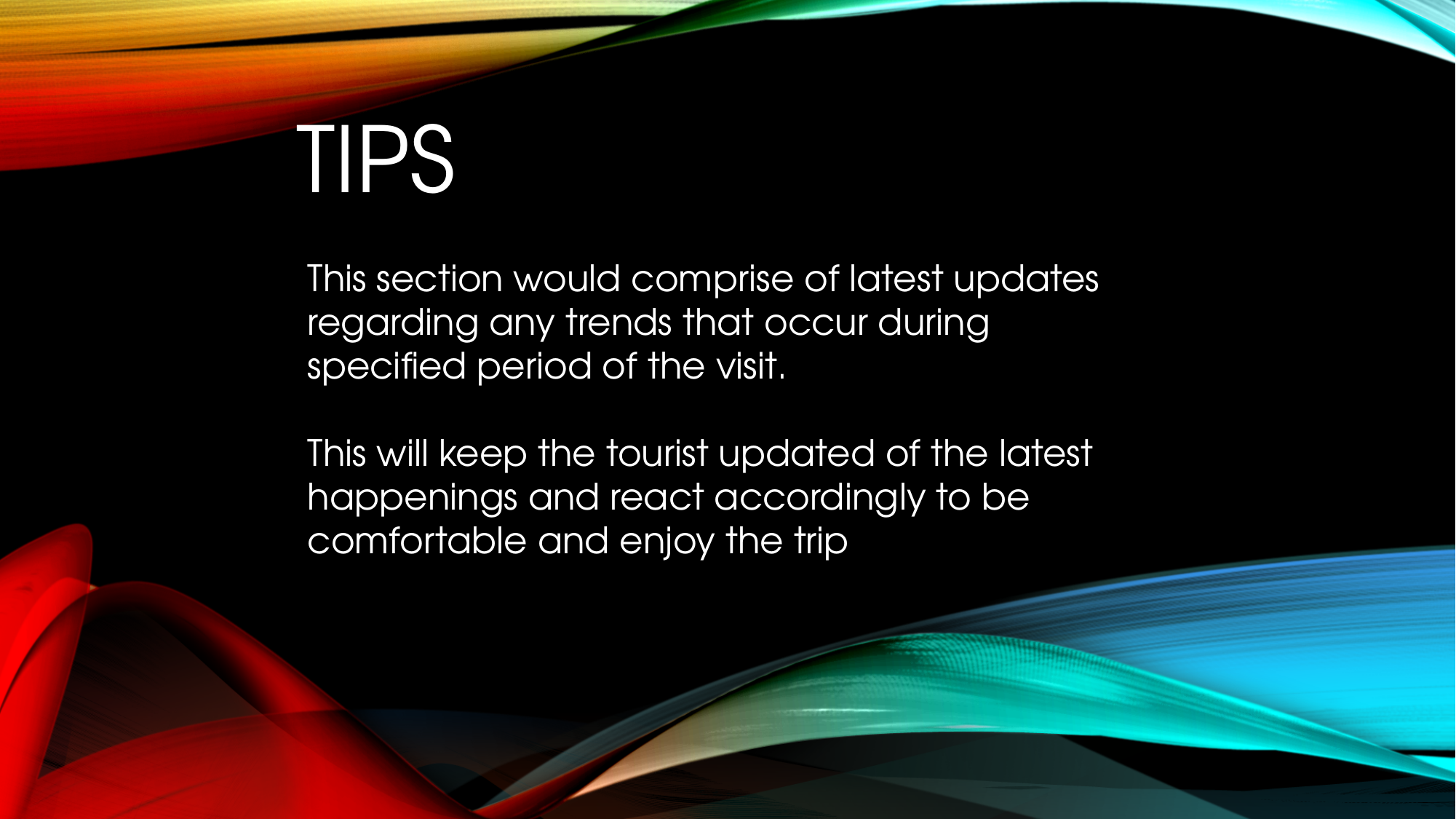

# tips
This section would comprise of latest updates regarding any trends that occur during specified period of the visit.

This will keep the tourist updated of the latest happenings and react accordingly to be comfortable and enjoy the trip